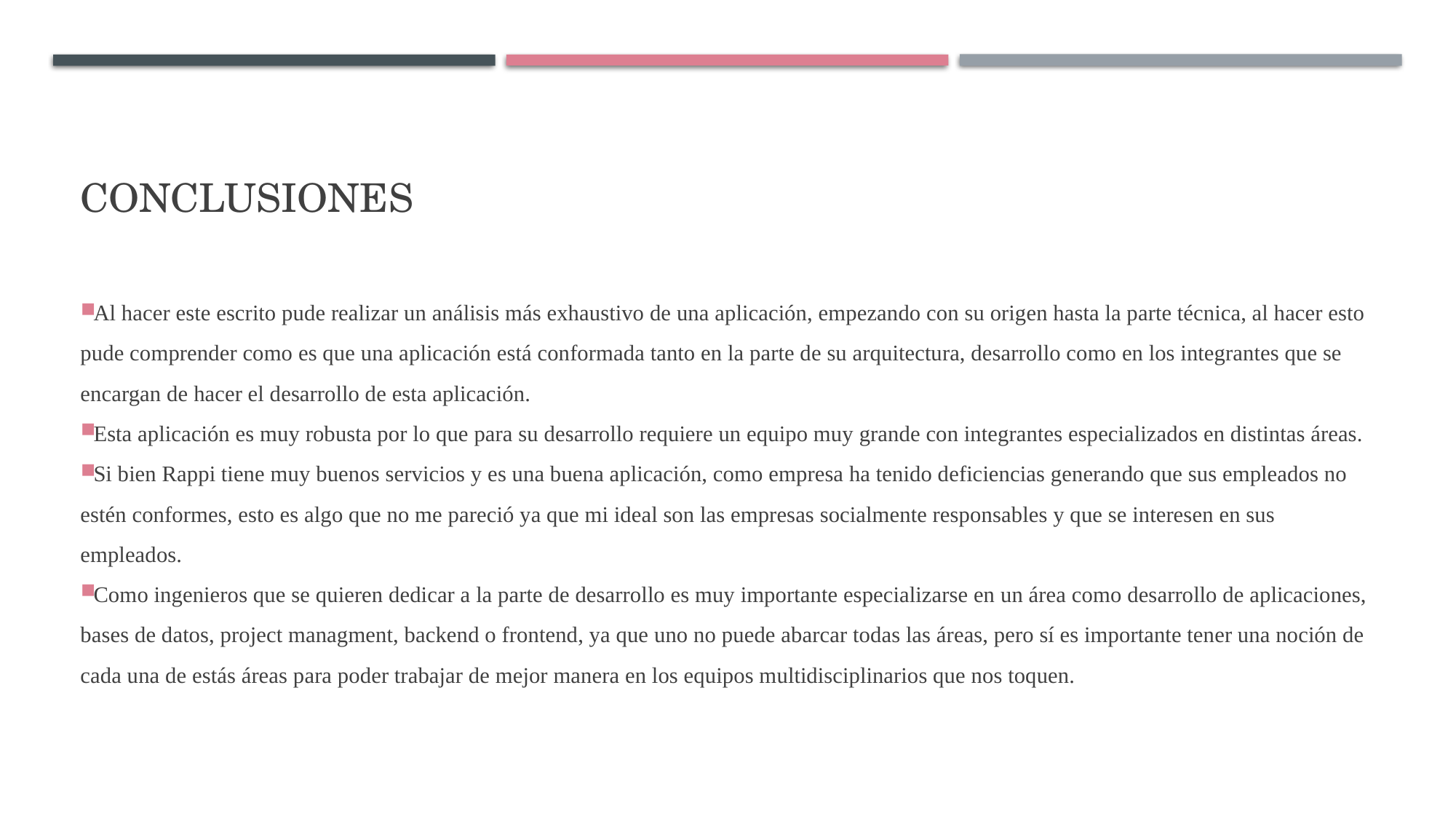

# conclusiones
Al hacer este escrito pude realizar un análisis más exhaustivo de una aplicación, empezando con su origen hasta la parte técnica, al hacer esto pude comprender como es que una aplicación está conformada tanto en la parte de su arquitectura, desarrollo como en los integrantes que se encargan de hacer el desarrollo de esta aplicación.
Esta aplicación es muy robusta por lo que para su desarrollo requiere un equipo muy grande con integrantes especializados en distintas áreas.
Si bien Rappi tiene muy buenos servicios y es una buena aplicación, como empresa ha tenido deficiencias generando que sus empleados no estén conformes, esto es algo que no me pareció ya que mi ideal son las empresas socialmente responsables y que se interesen en sus empleados.
Como ingenieros que se quieren dedicar a la parte de desarrollo es muy importante especializarse en un área como desarrollo de aplicaciones, bases de datos, project managment, backend o frontend, ya que uno no puede abarcar todas las áreas, pero sí es importante tener una noción de cada una de estás áreas para poder trabajar de mejor manera en los equipos multidisciplinarios que nos toquen.